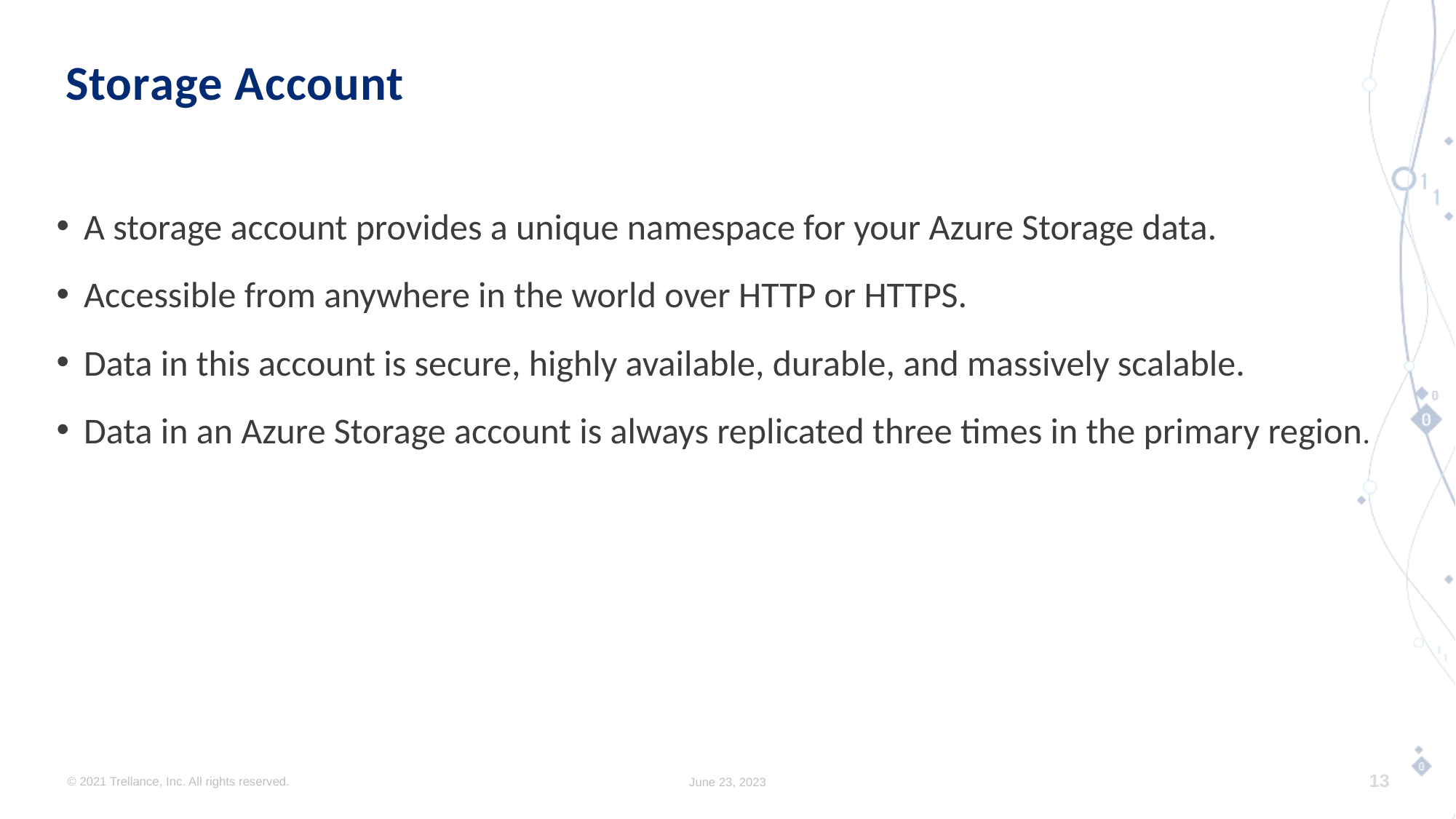

# Storage Account
A storage account provides a unique namespace for your Azure Storage data.
Accessible from anywhere in the world over HTTP or HTTPS.
Data in this account is secure, highly available, durable, and massively scalable.
Data in an Azure Storage account is always replicated three times in the primary region.
© 2021 Trellance, Inc. All rights reserved.
June 23, 2023
13